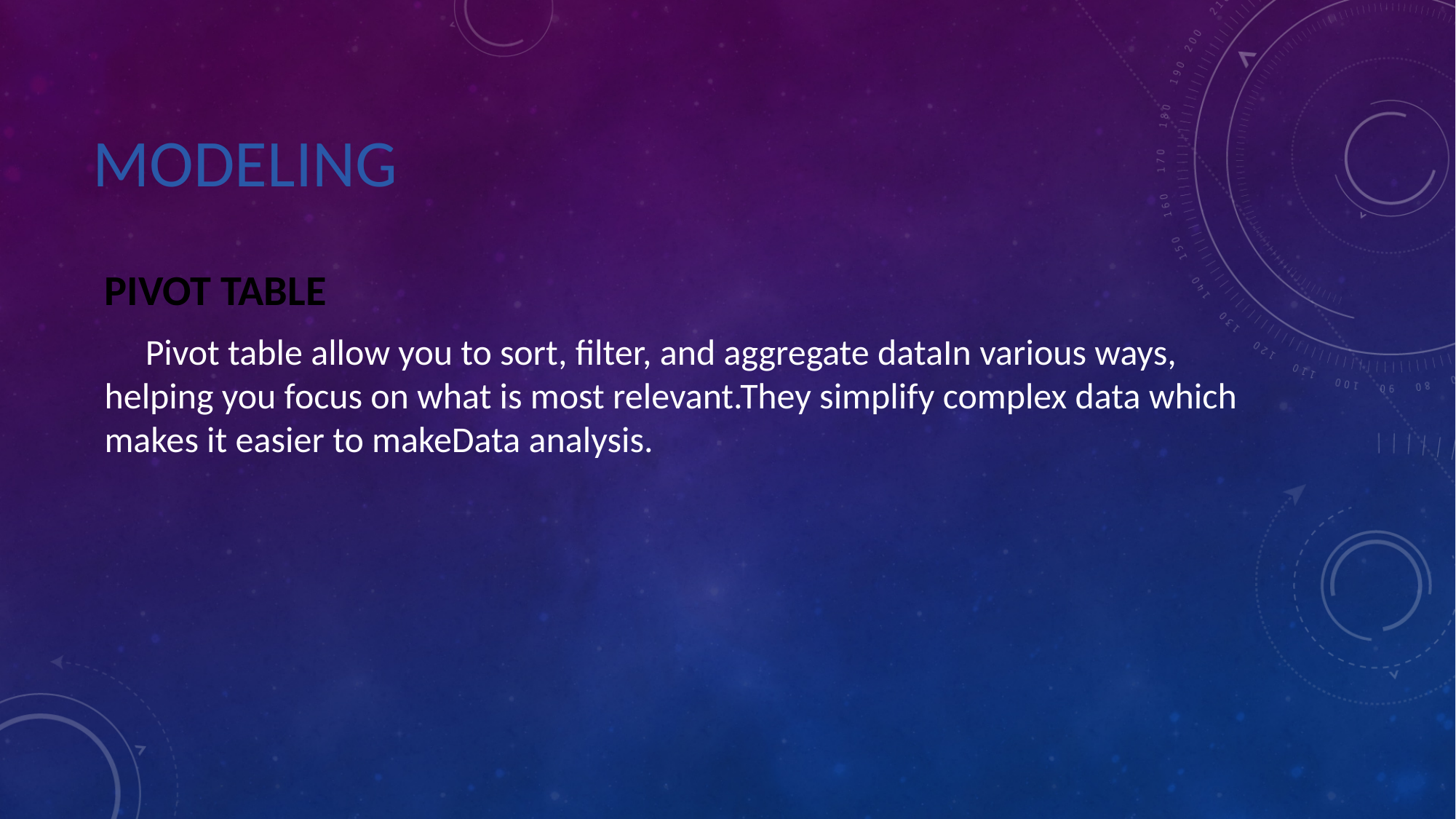

# MODELING
PIVOT TABLE
     Pivot table allow you to sort, filter, and aggregate dataIn various ways, helping you focus on what is most relevant.They simplify complex data which makes it easier to makeData analysis.